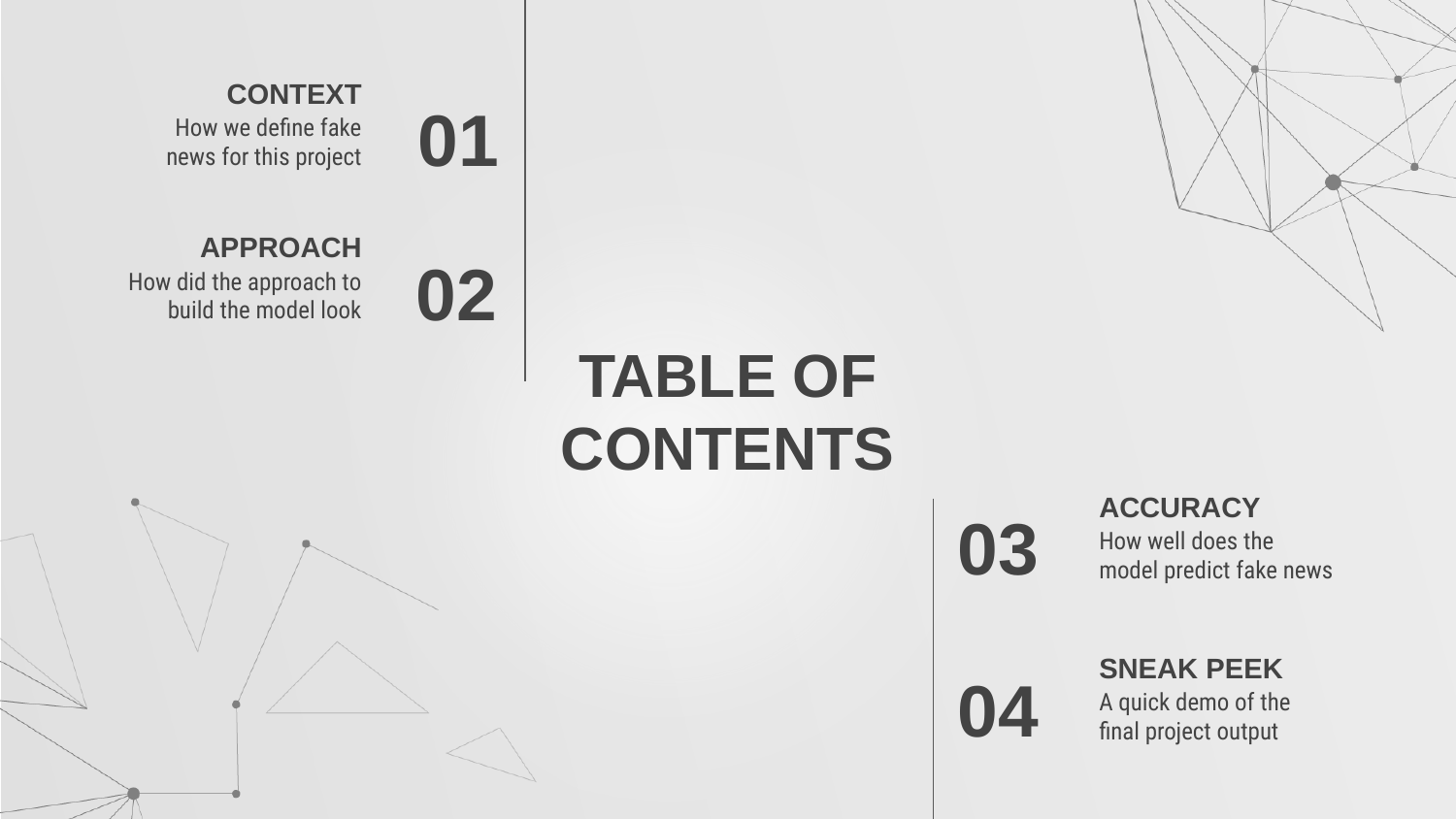

CONTEXT
01
How we define fake news for this project
APPROACH
02
How did the approach to build the model look
# TABLE OF CONTENTS
ACCURACY
03
How well does the model predict fake news

SNEAK PEEK
04
A quick demo of the final project output